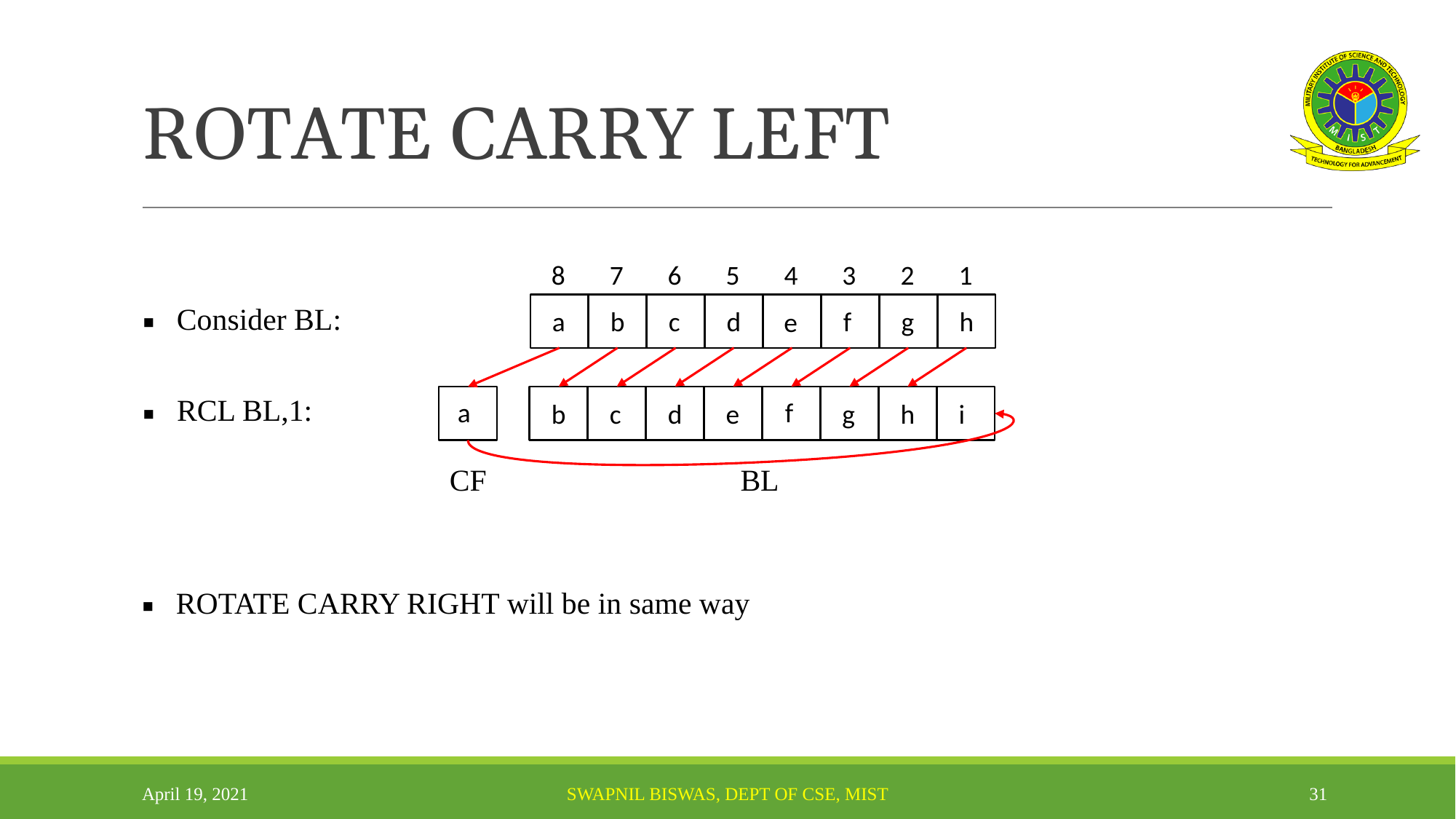

# ROTATE CARRY LEFT
8
7
6
5
4
3
2
1
Consider BL:

a
b
c
d
f
g
h
e
RCL BL,1:

a
f
b
c
d
e
g
h
i
i
CF
BL
ROTATE CARRY RIGHT will be in same way
April 19, 2021
SWAPNIL BISWAS, DEPT OF CSE, MIST
31